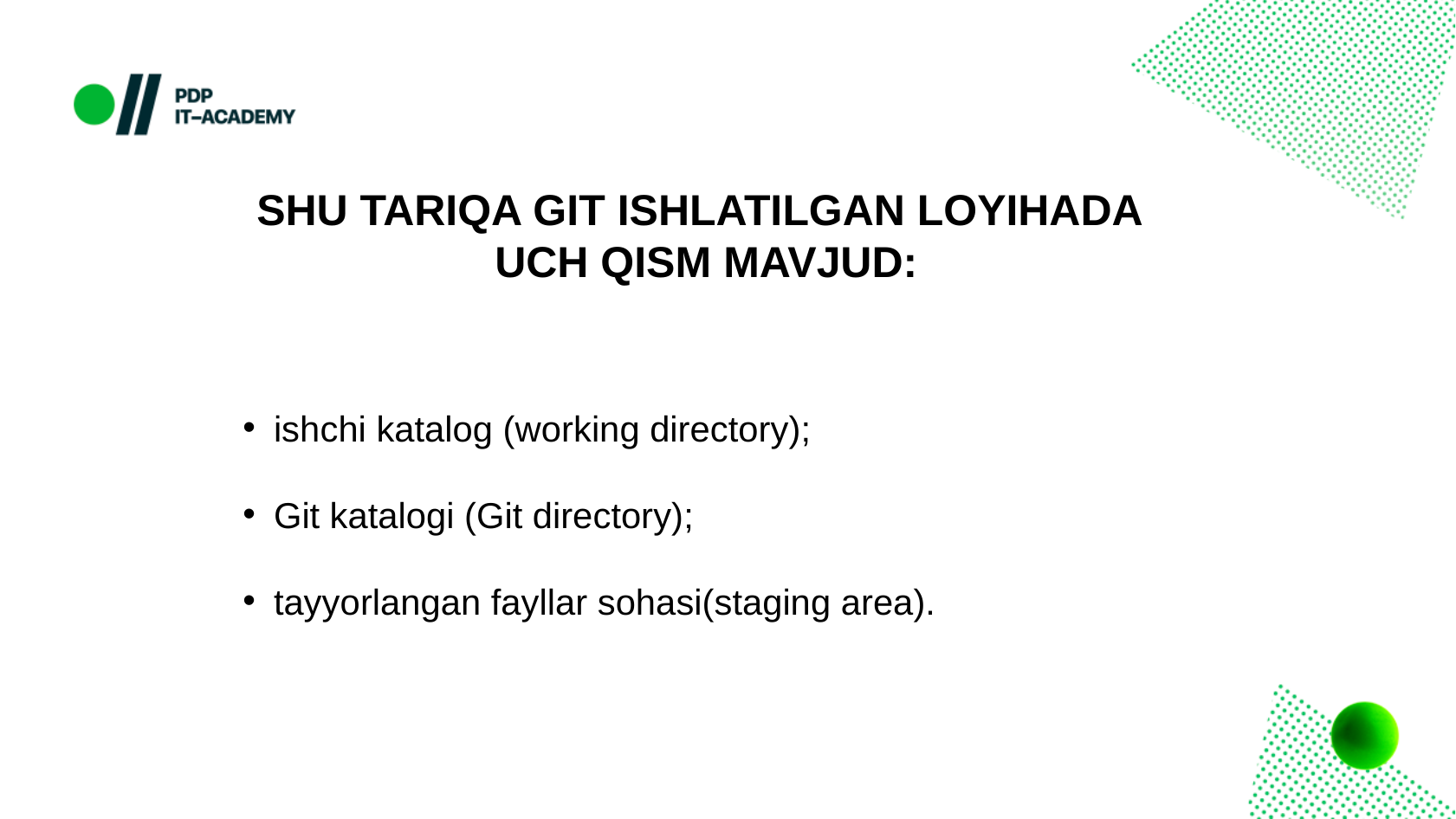

SHU TARIQA GIT ISHLATILGAN LOYIHADA
 UCH QISM MAVJUD:

ishchi katalog (working directory);

Git katalogi (Git directory);

tayyorlangan fayllar sohasi(staging area).